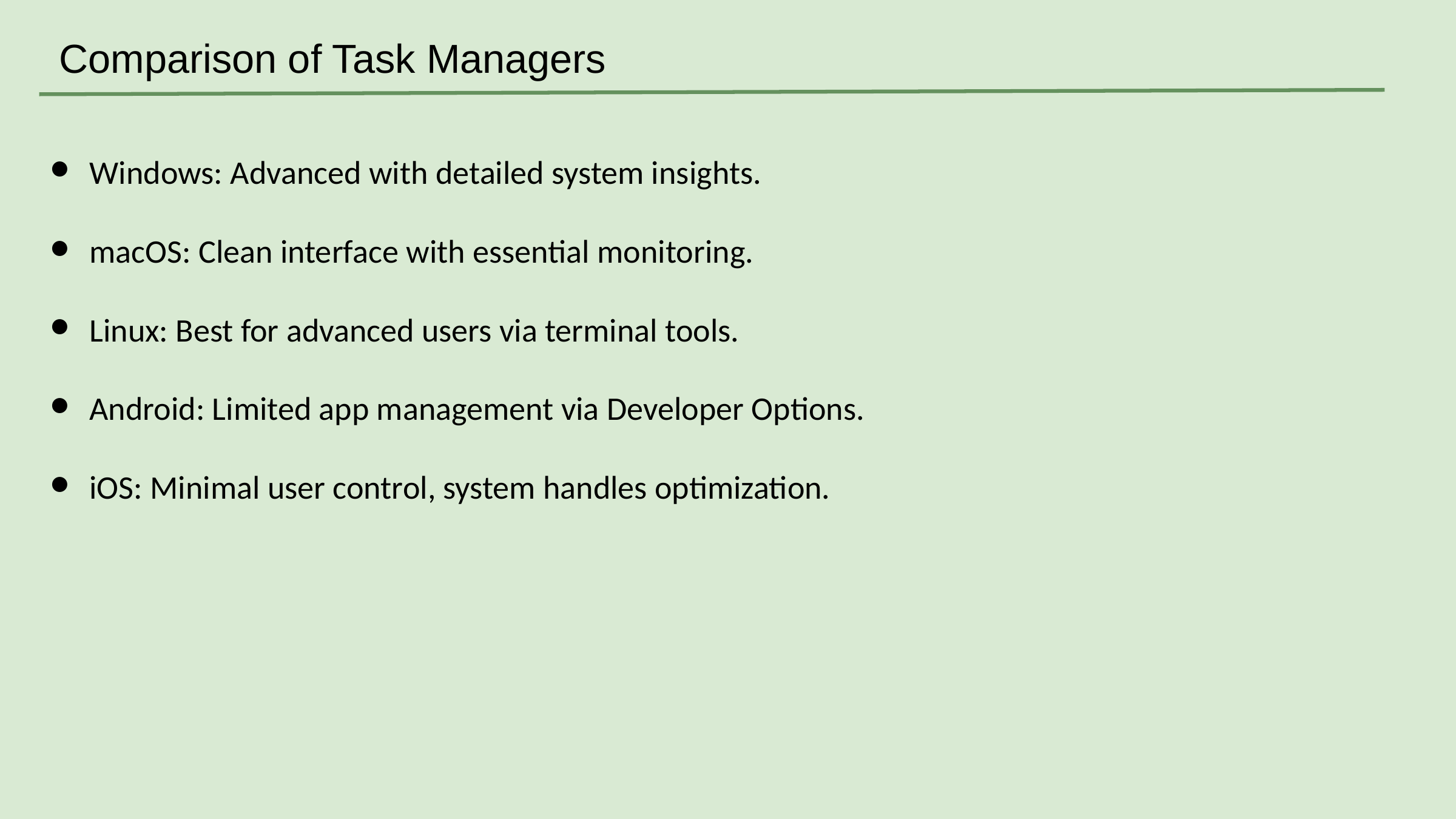

Comparison of Task Managers
Windows: Advanced with detailed system insights.
macOS: Clean interface with essential monitoring.
Linux: Best for advanced users via terminal tools.
Android: Limited app management via Developer Options.
iOS: Minimal user control, system handles optimization.